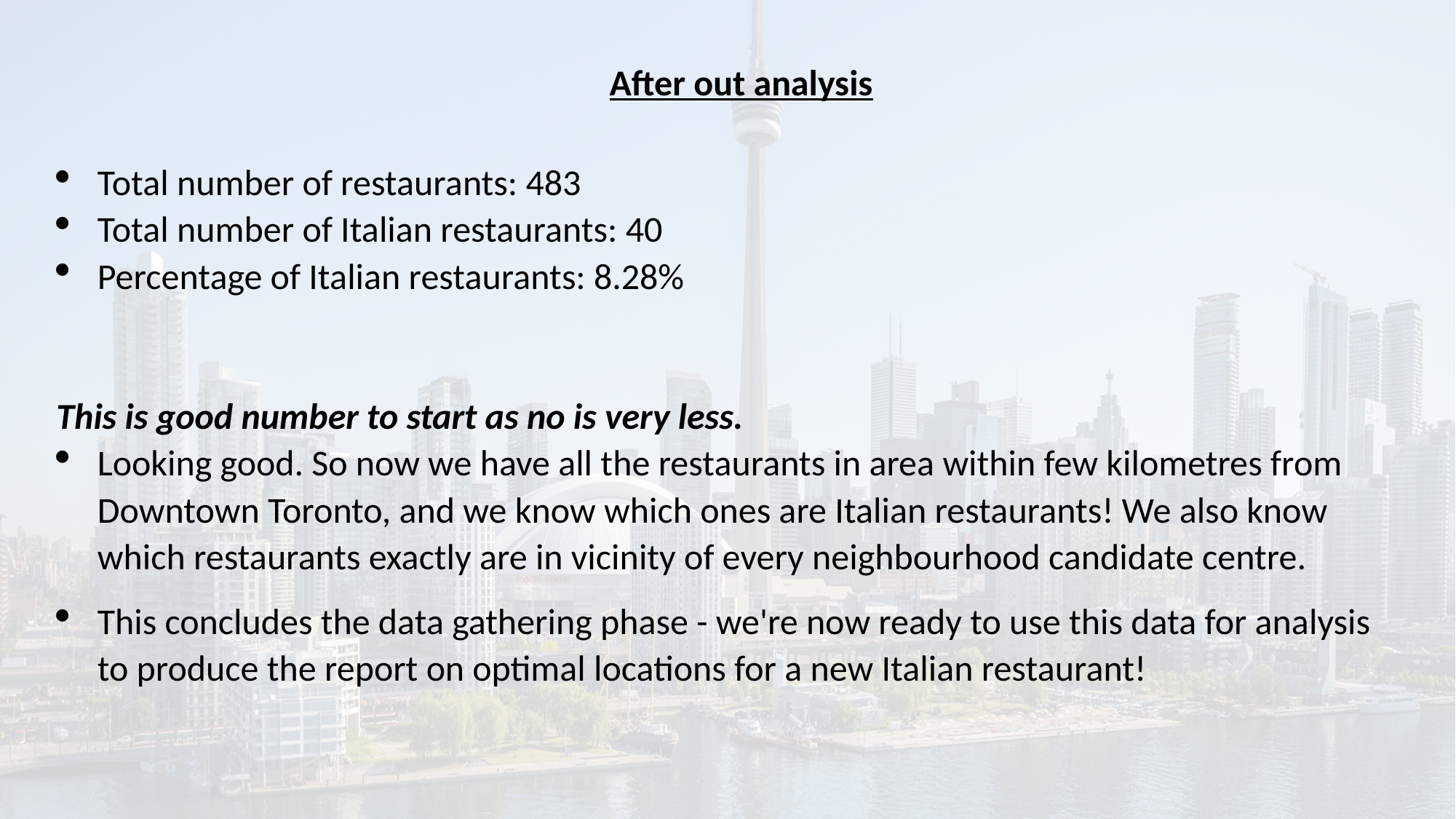

After out analysis

Total number of restaurants: 483
Total number of Italian restaurants: 40
Percentage of Italian restaurants: 8.28%

This is good number to start as no is very less.
Looking good. So now we have all the restaurants in area within few kilometres from Downtown Toronto, and we know which ones are Italian restaurants! We also know which restaurants exactly are in vicinity of every neighbourhood candidate centre.
This concludes the data gathering phase - we're now ready to use this data for analysis to produce the report on optimal locations for a new Italian restaurant!